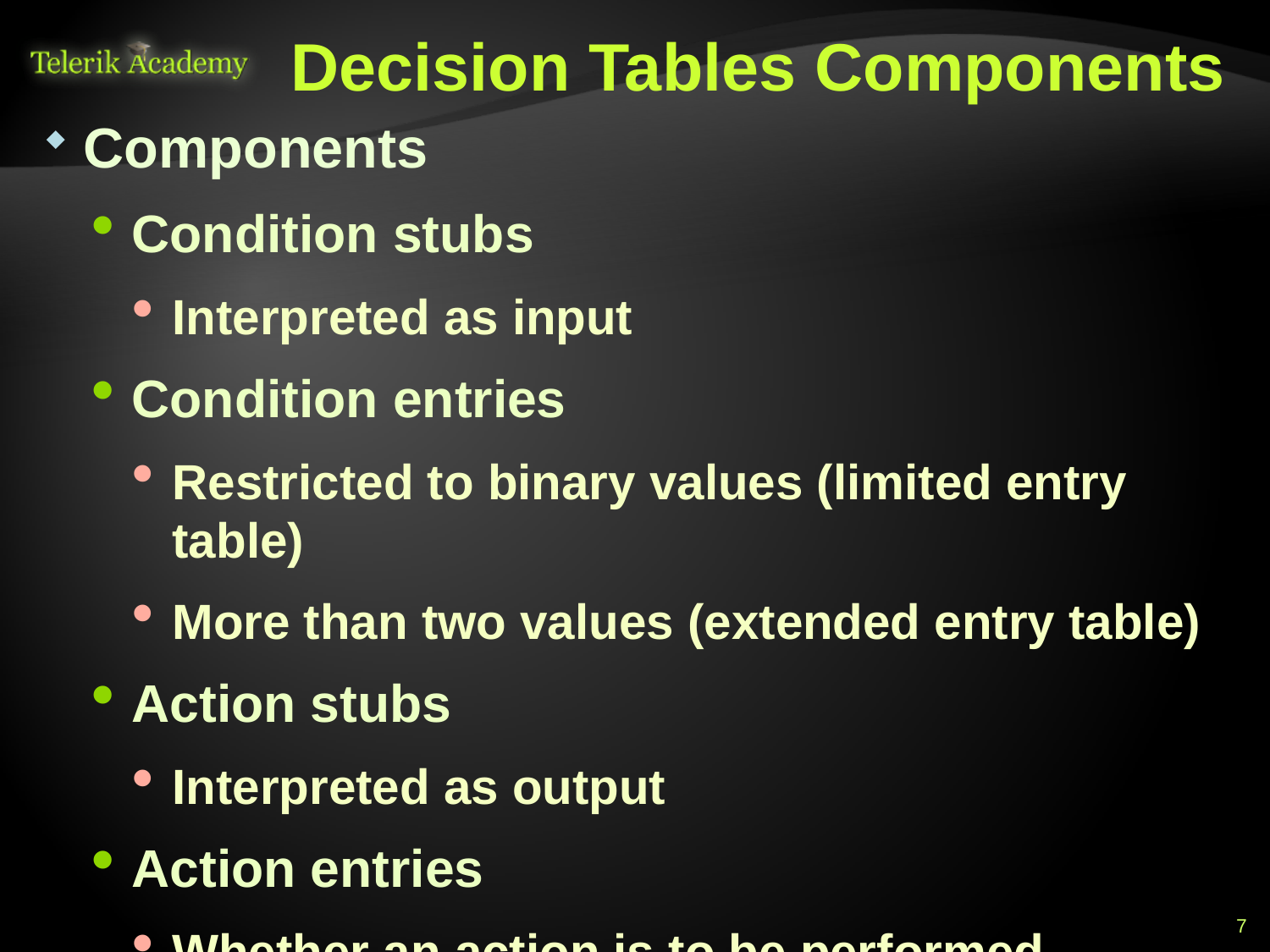

# Decision Tables Components
Components
Condition stubs
Interpreted as input
Condition entries
Restricted to binary values (limited entry table)
More than two values (extended entry table)
Action stubs
Interpreted as output
Action entries
Whether an action is to be performed
7